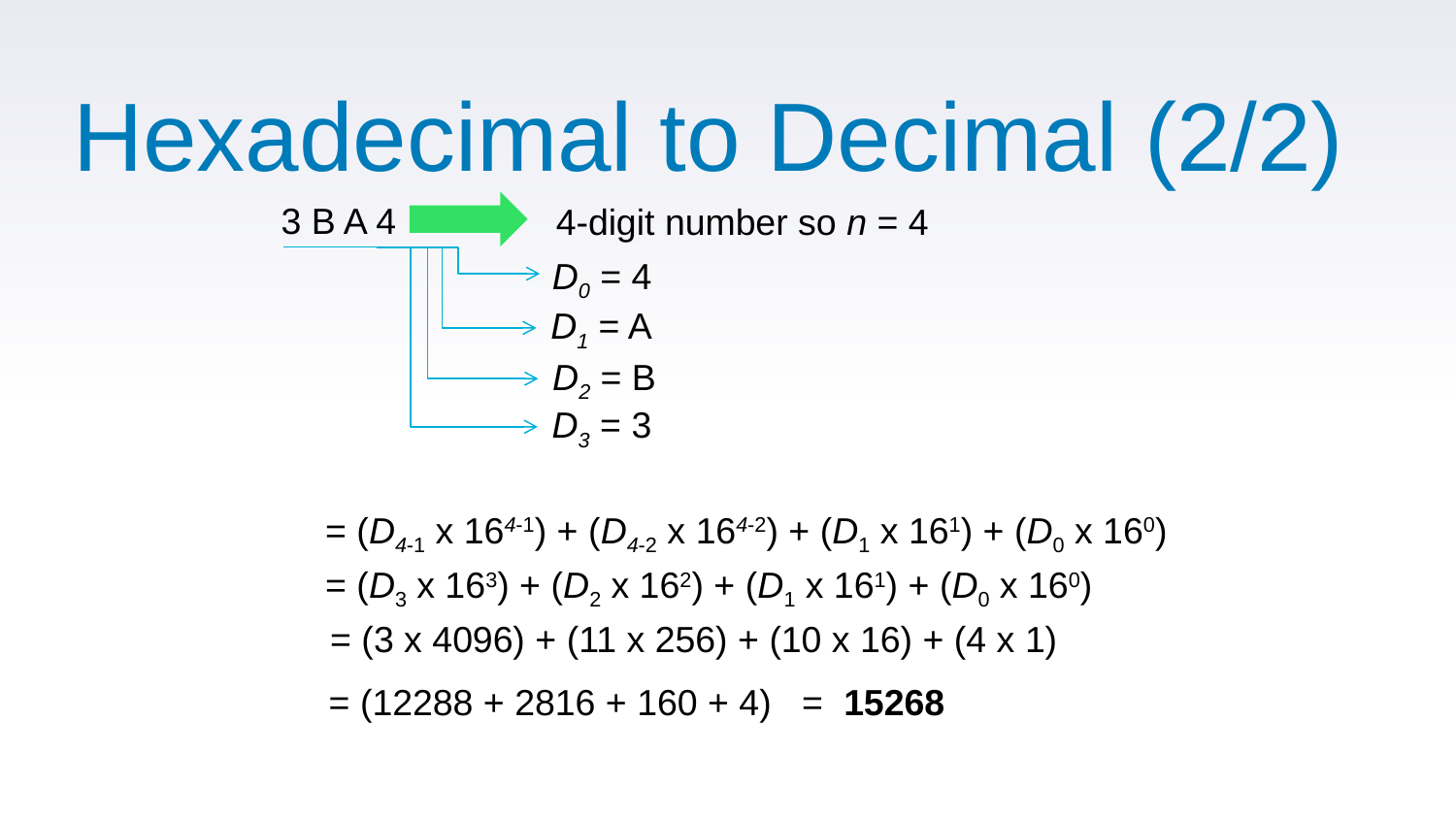

# Hexadecimal to Decimal (2/2)
3 B A 4

4-digit number so n = 4
D0 = 4
D1 = A
D2 = B
D3 = 3
= (D4-1 x 164-1) + (D4-2 x 164-2) + (D1 x 161) + (D0 x 160)
= (D3 x 163) + (D2 x 162) + (D1 x 161) + (D0 x 160)
= (3 x 4096) + (11 x 256) + (10 x 16) + (4 x 1)
= (12288 + 2816 + 160 + 4)   =  15268
53